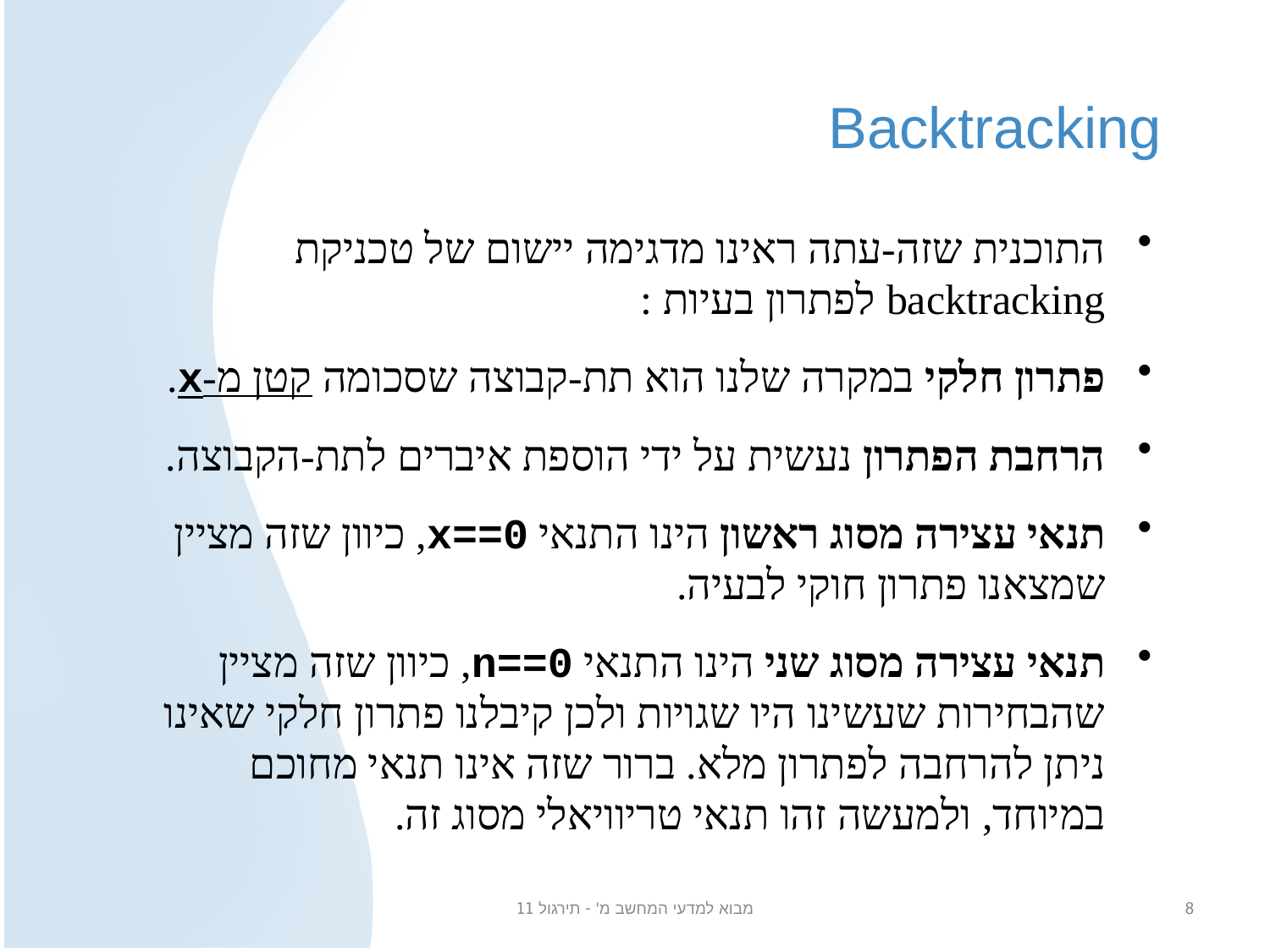

# Backtracking
התוכנית שזה-עתה ראינו מדגימה יישום של טכניקת backtracking לפתרון בעיות :
פתרון חלקי במקרה שלנו הוא תת-קבוצה שסכומה קטן מ-x.
הרחבת הפתרון נעשית על ידי הוספת איברים לתת-הקבוצה.
תנאי עצירה מסוג ראשון הינו התנאי x==0, כיוון שזה מציין שמצאנו פתרון חוקי לבעיה.
תנאי עצירה מסוג שני הינו התנאי n==0, כיוון שזה מציין שהבחירות שעשינו היו שגויות ולכן קיבלנו פתרון חלקי שאינו ניתן להרחבה לפתרון מלא. ברור שזה אינו תנאי מחוכם במיוחד, ולמעשה זהו תנאי טריוויאלי מסוג זה.
מבוא למדעי המחשב מ' - תירגול 11
8